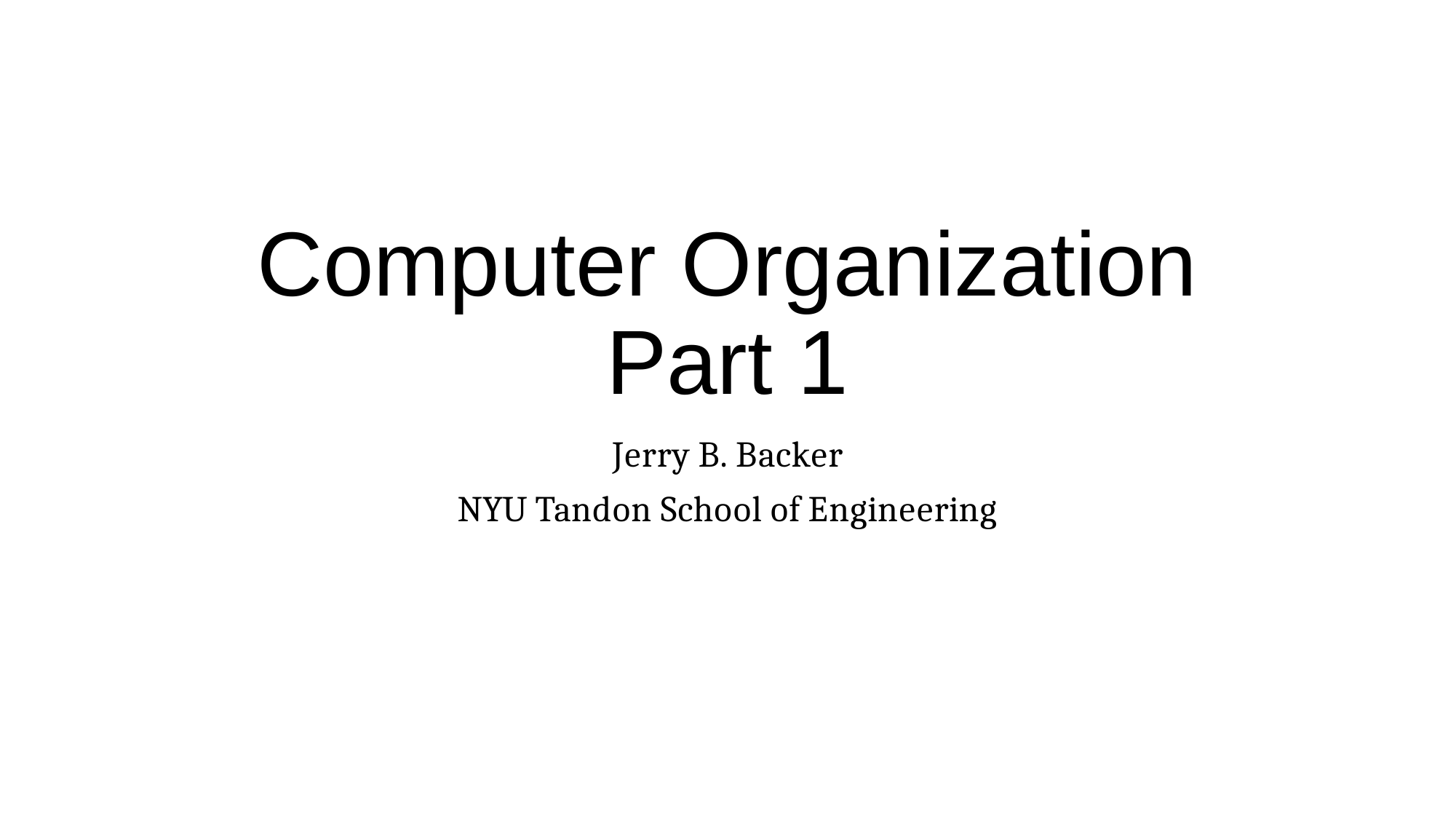

# Computer Organization Part 1
Jerry B. Backer
NYU Tandon School of Engineering